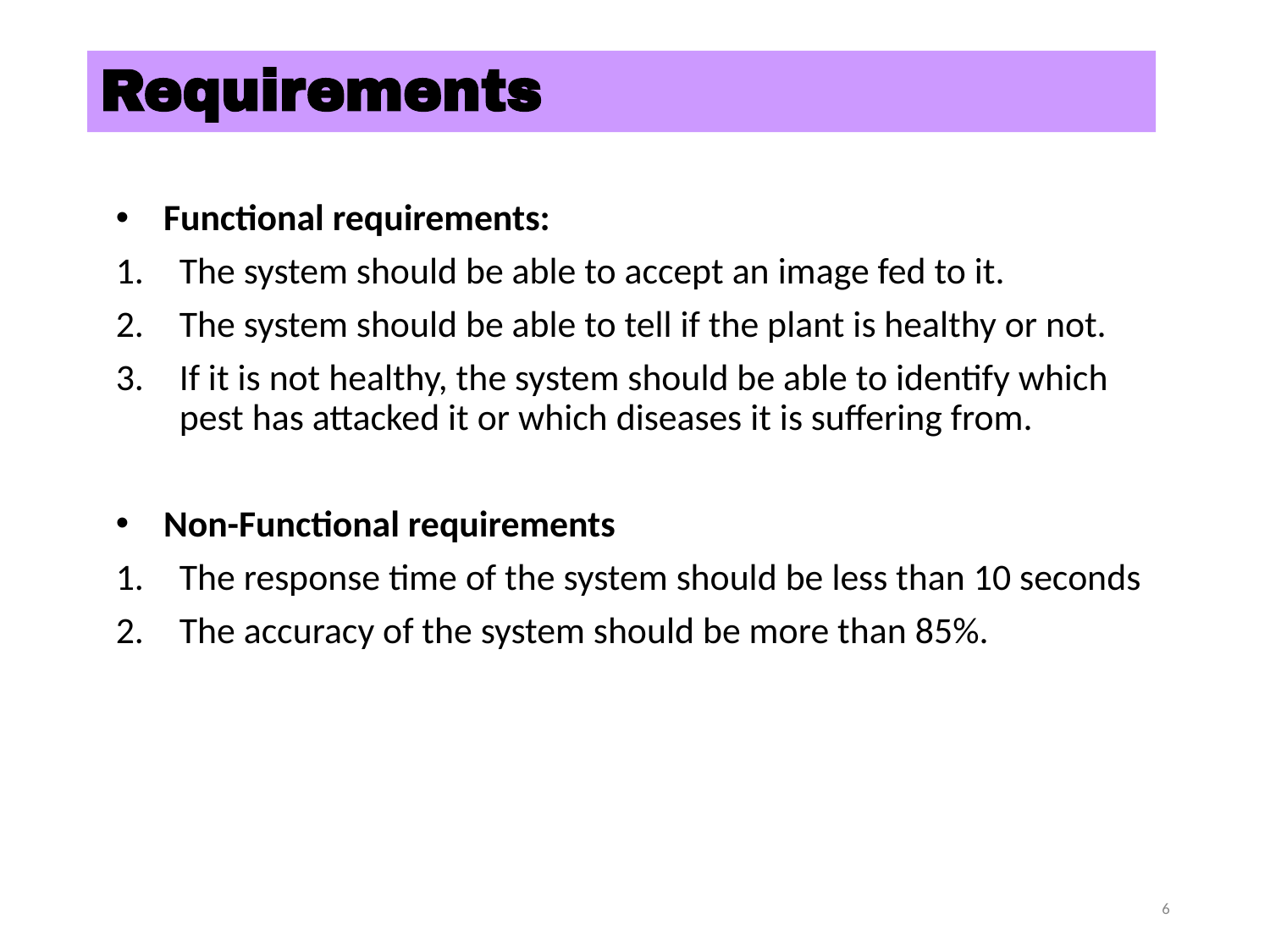

# Requirements
Functional requirements:
The system should be able to accept an image fed to it.
The system should be able to tell if the plant is healthy or not.
If it is not healthy, the system should be able to identify which pest has attacked it or which diseases it is suffering from.

Non-Functional requirements
The response time of the system should be less than 10 seconds
The accuracy of the system should be more than 85%.

6